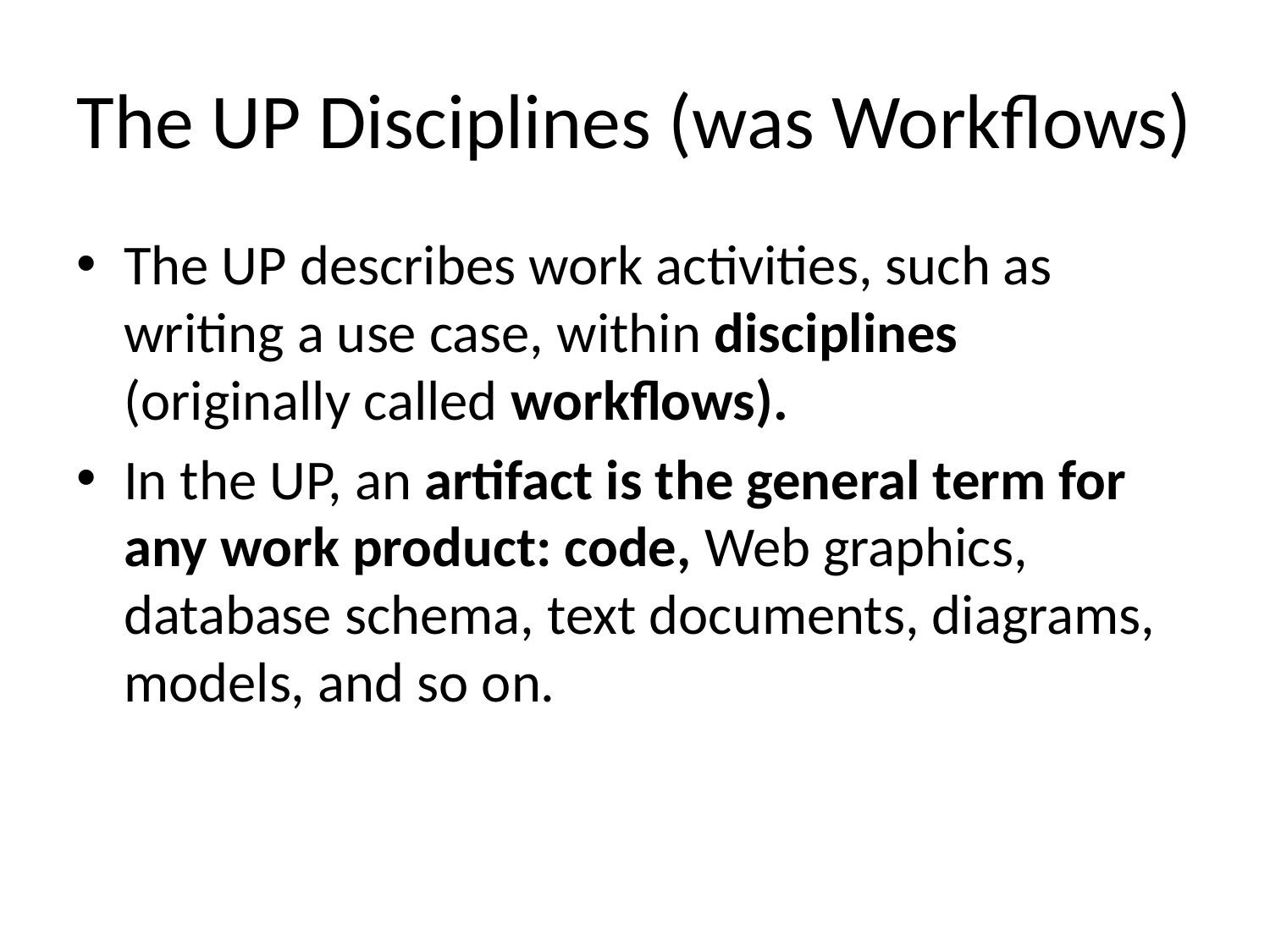

# The UP Disciplines (was Workflows)
The UP describes work activities, such as writing a use case, within disciplines (originally called workflows).
In the UP, an artifact is the general term for any work product: code, Web graphics, database schema, text documents, diagrams, models, and so on.